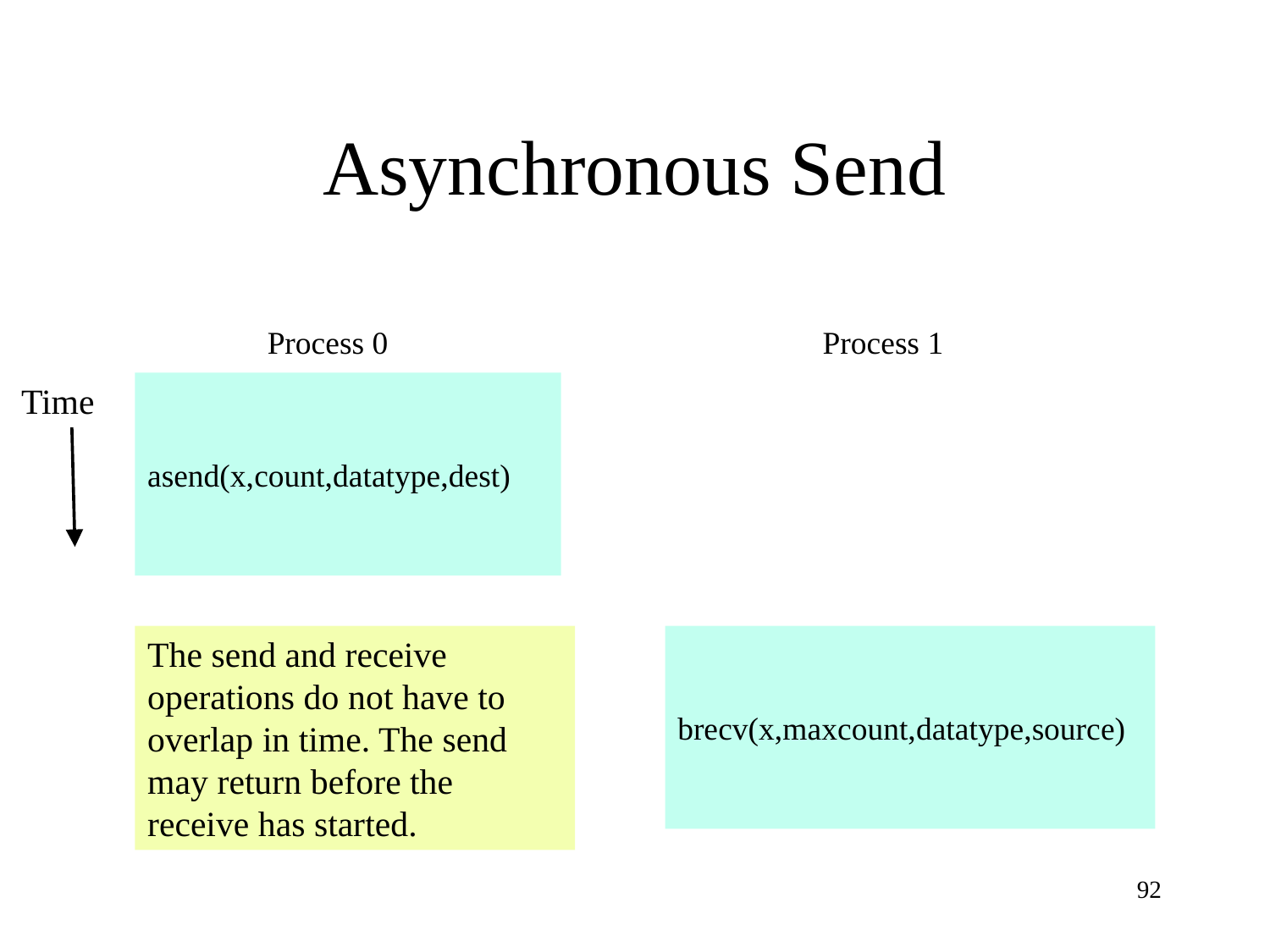

# Asynchronous Send
Process 0
Process 1
Time

asend(x,count,datatype,dest)

The send and receive operations do not have to overlap in time. The send may return before the receive has started.

brecv(x,maxcount,datatype,source)

92